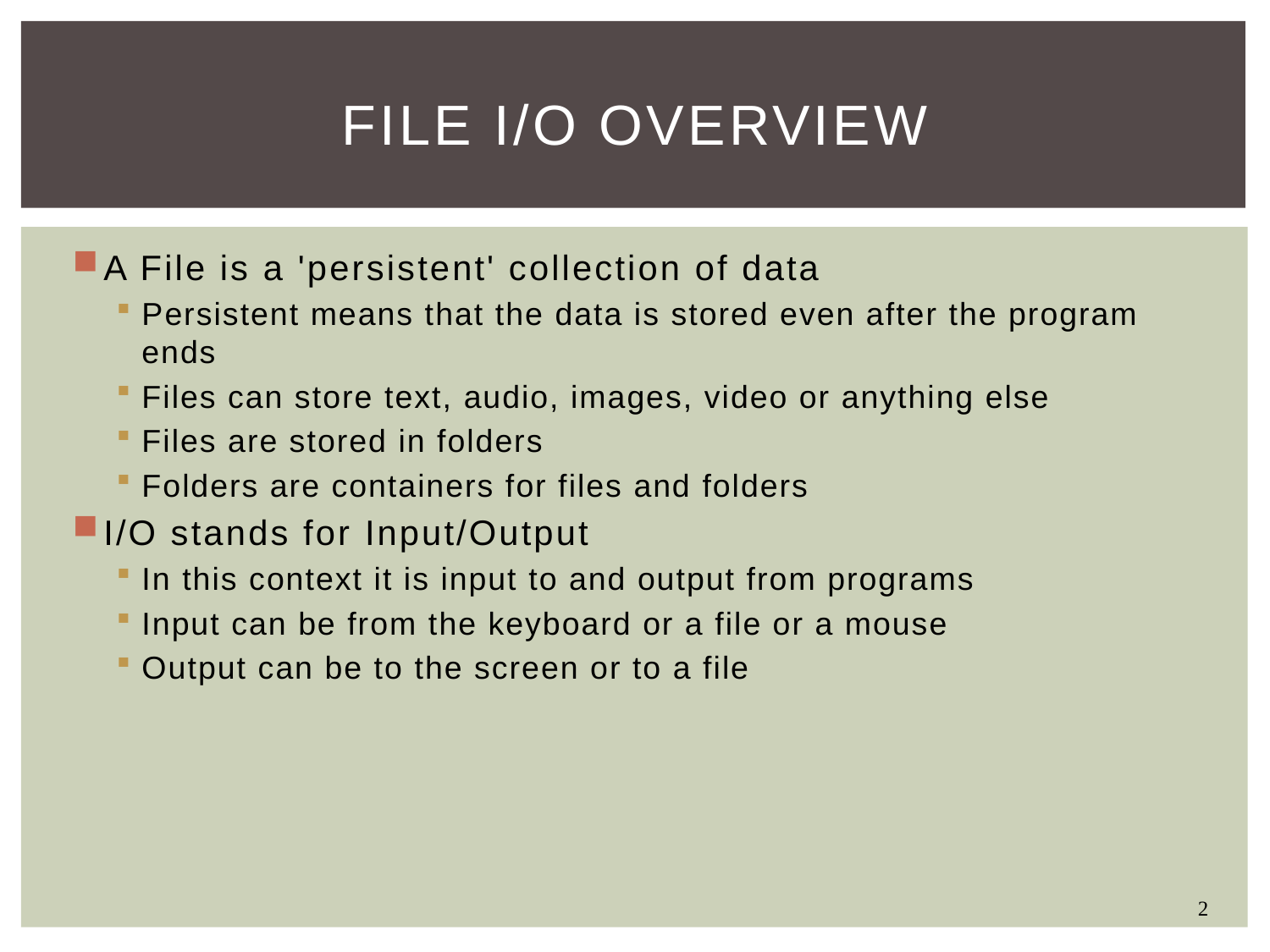

# FILE I/O Overview
A File is a 'persistent' collection of data
Persistent means that the data is stored even after the program ends
Files can store text, audio, images, video or anything else
Files are stored in folders
Folders are containers for files and folders
I/O stands for Input/Output
In this context it is input to and output from programs
Input can be from the keyboard or a file or a mouse
Output can be to the screen or to a file